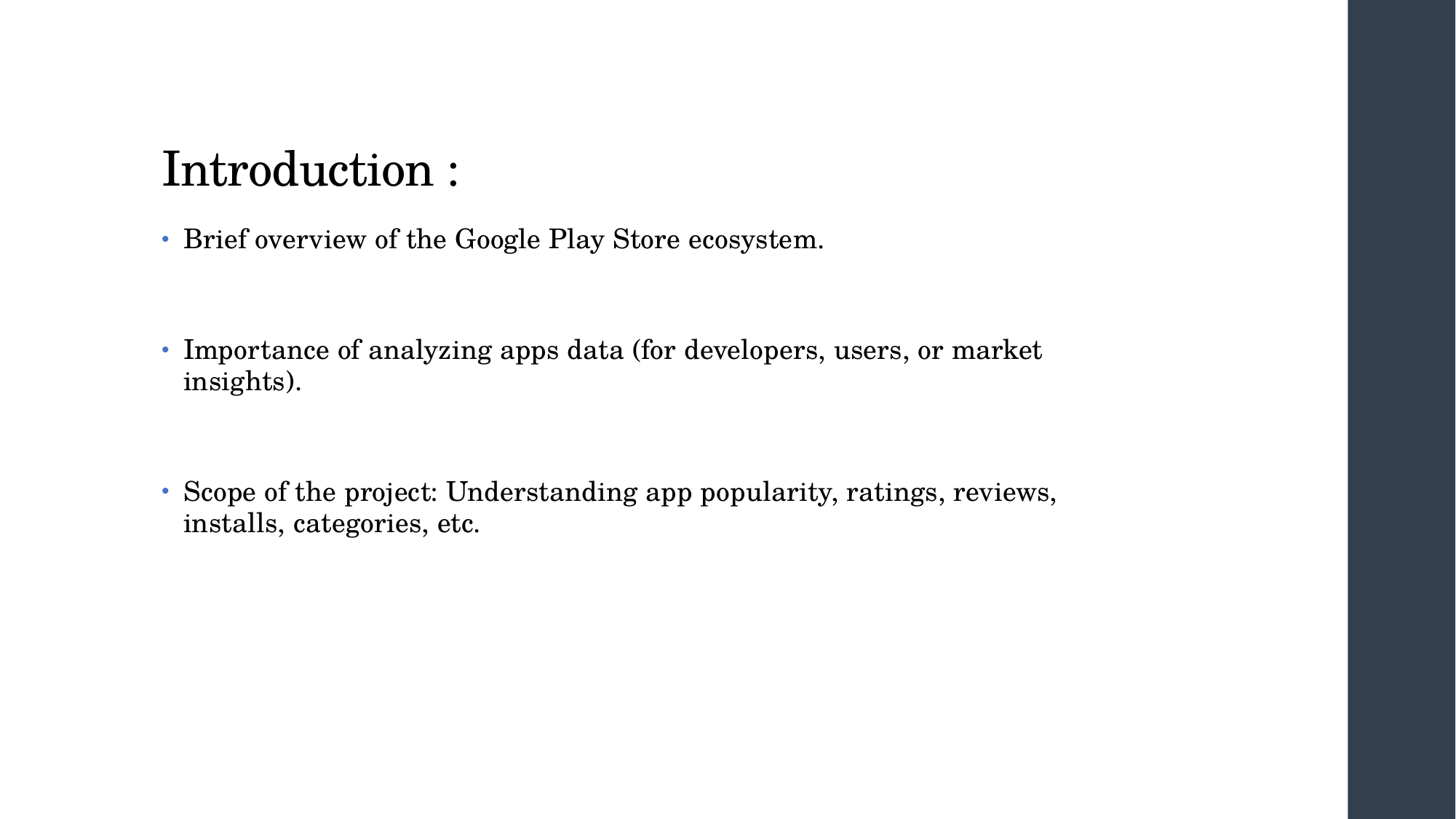

# Introduction :
Brief overview of the Google Play Store ecosystem.

Importance of analyzing apps data (for developers, users, or market insights).

Scope of the project: Understanding app popularity, ratings, reviews, installs, categories, etc.